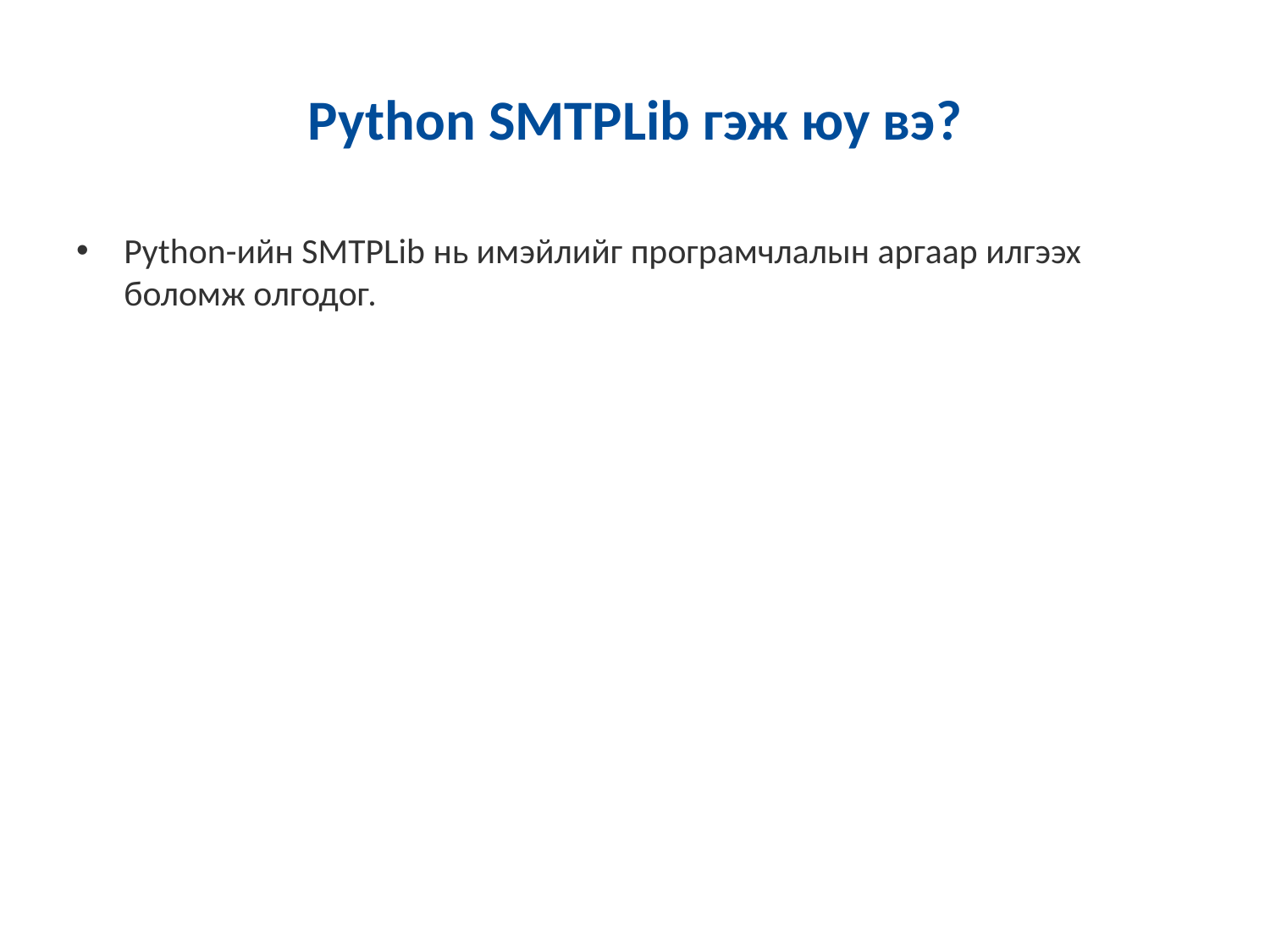

# Python SMTPLib гэж юу вэ?
Python-ийн SMTPLib нь имэйлийг програмчлалын аргаар илгээх боломж олгодог.